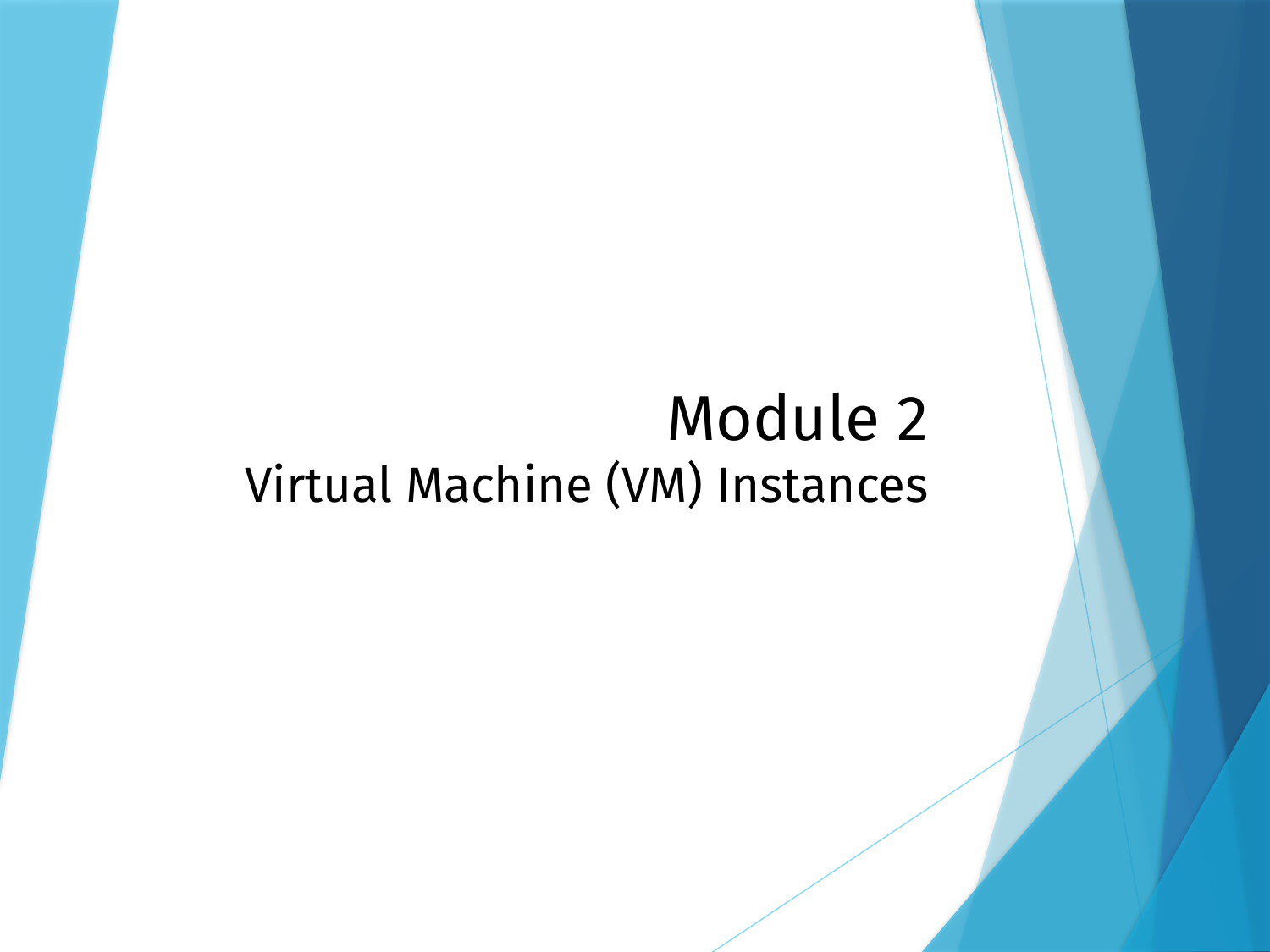

# Module 2 Virtual Machine (VM) Instances